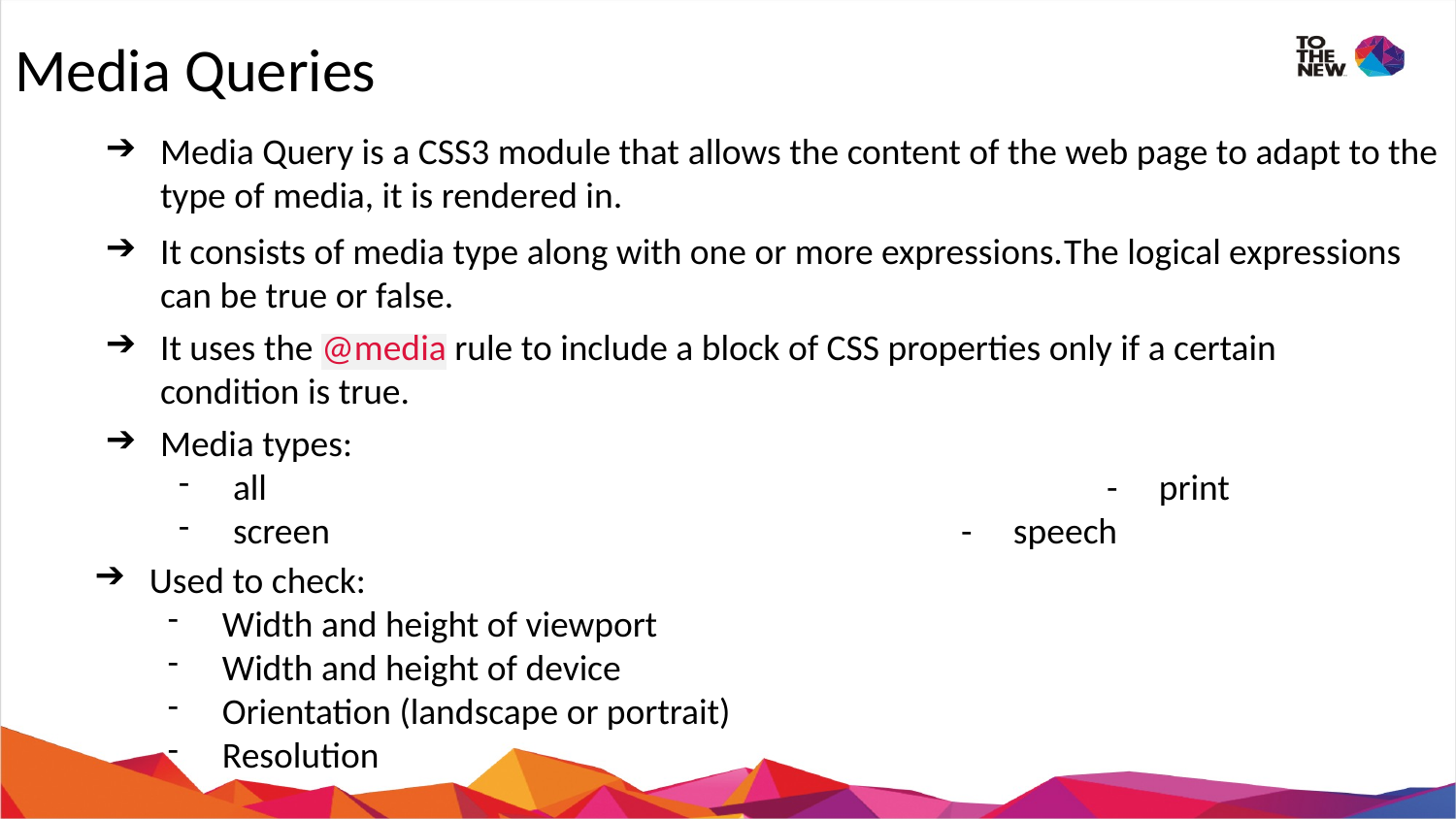

Media Queries
Media Query is a CSS3 module that allows the content of the web page to adapt to the type of media, it is rendered in.
It consists of media type along with one or more expressions.The logical expressions can be true or false.
It uses the @media rule to include a block of CSS properties only if a certain condition is true.
Media types:
all						-     print
screen					-     speech
Used to check:
Width and height of viewport
Width and height of device
Orientation (landscape or portrait)
Resolution